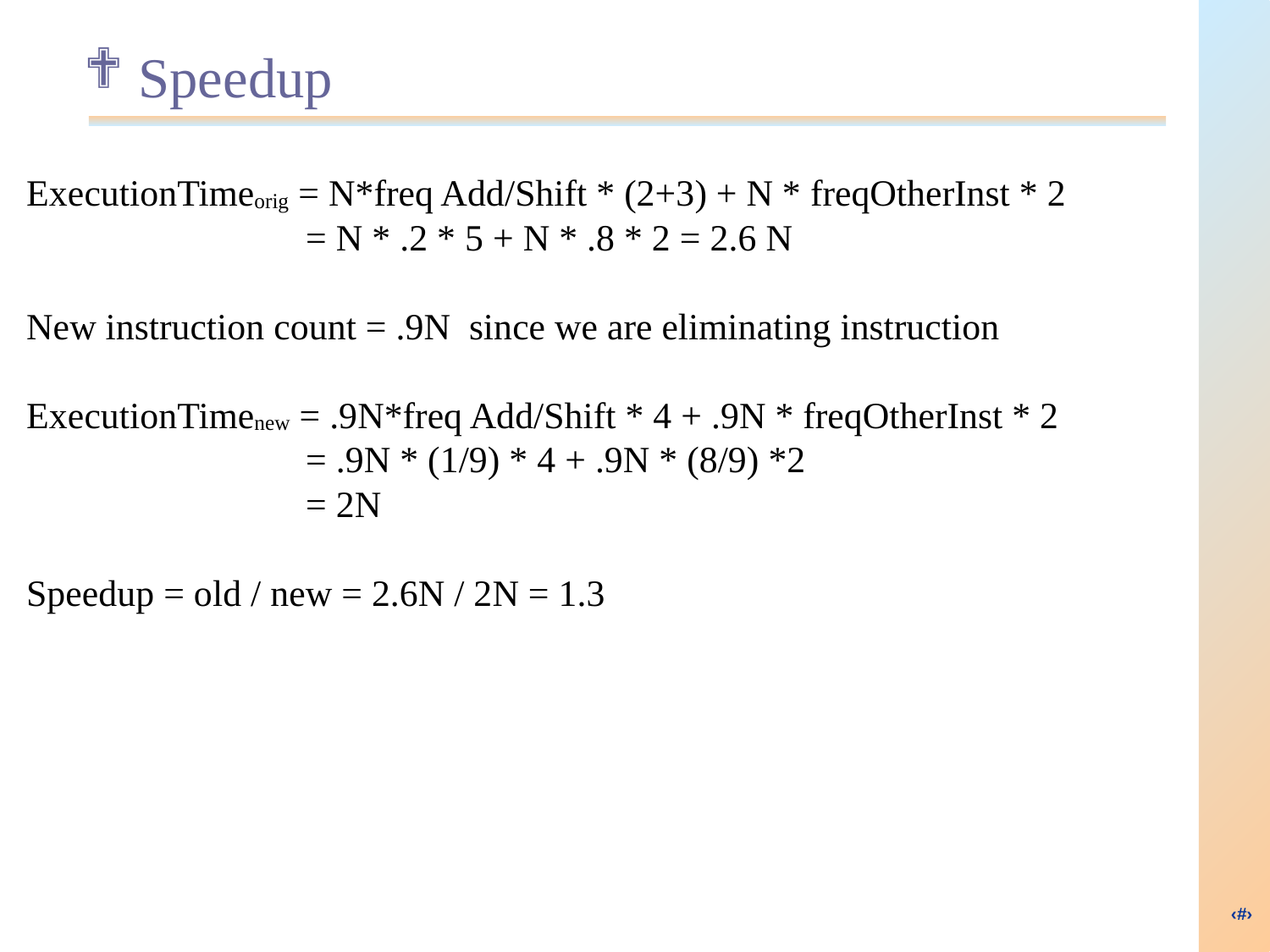

# Speedup
ExecutionTimeorig = N*freq Add/Shift * (2+3) + N * freqOtherInst * 2
                              = N * .2 * 5 + N * .8 * 2 = 2.6 N

New instruction count = .9N  since we are eliminating instruction

ExecutionTimenew = .9N*freq Add/Shift * 4 + .9N * freqOtherInst * 2
                              = .9N * (1/9) * 4 + .9N * (8/9) *2
                              = 2N

Speedup = old / new = 2.6N / 2N = 1.3